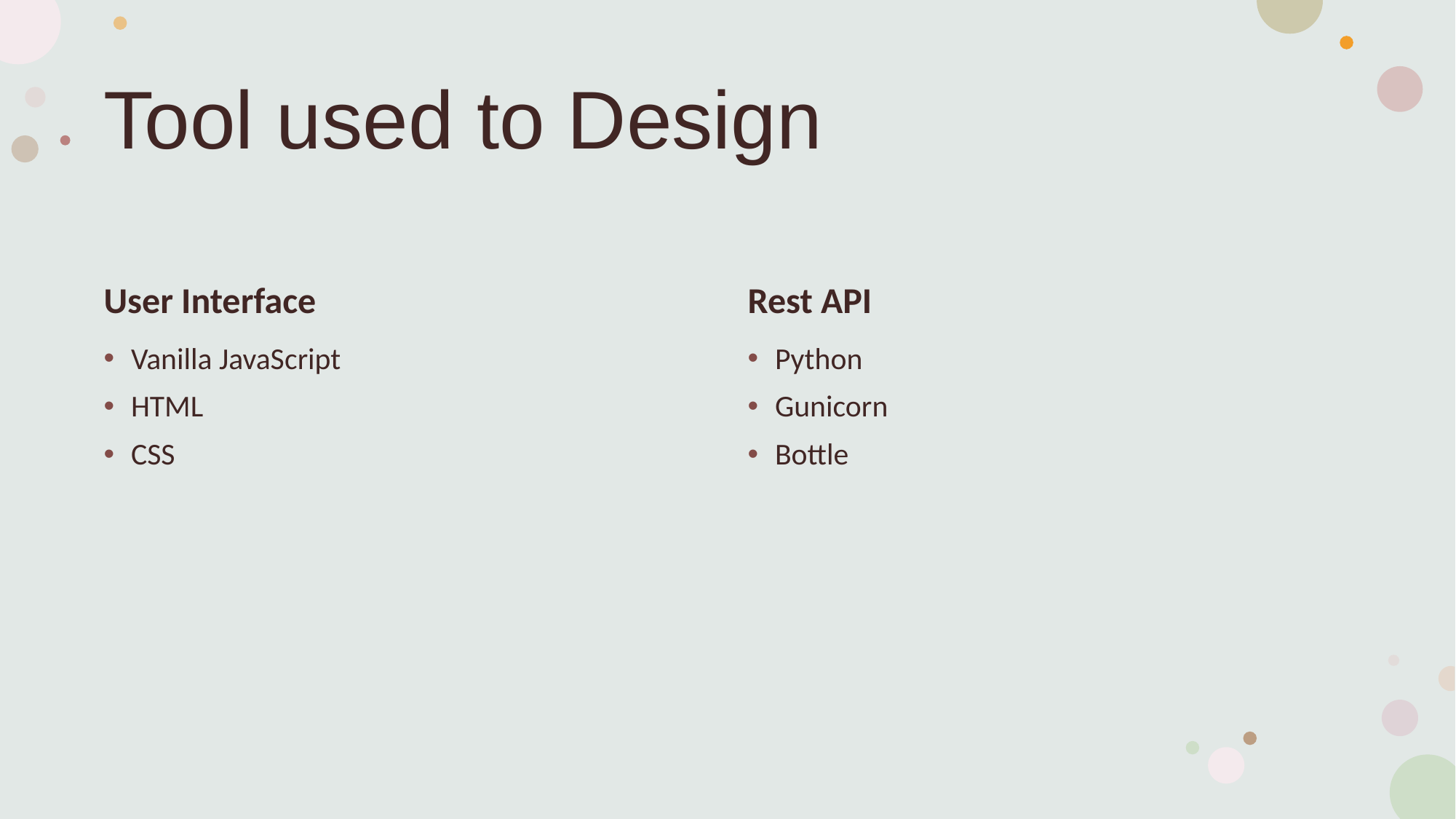

# Tool used to Design
User Interface
Rest API
Vanilla JavaScript
HTML
CSS
Python
Gunicorn
Bottle